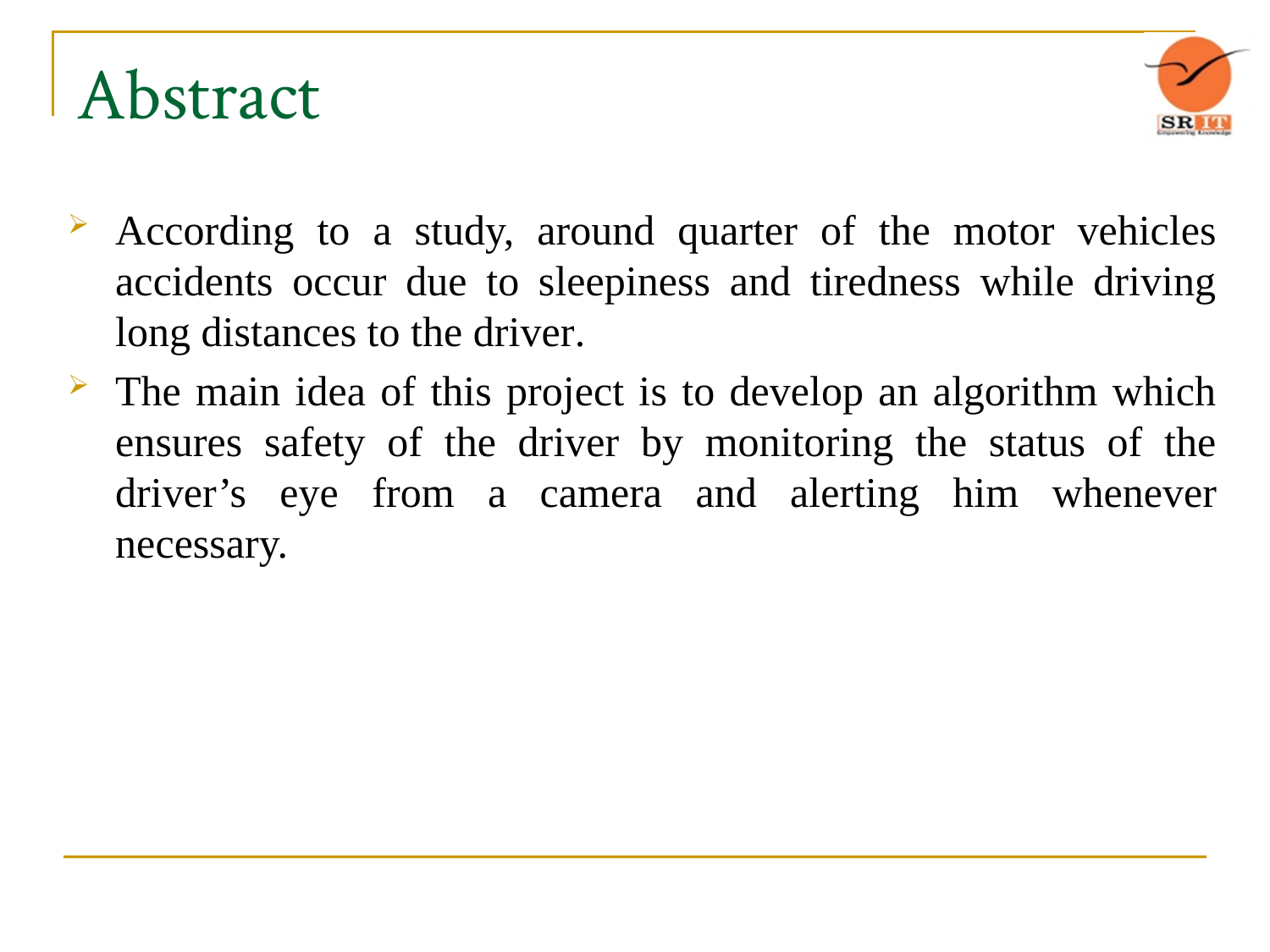

# Abstract
According to a study, around quarter of the motor vehicles accidents occur due to sleepiness and tiredness while driving long distances to the driver.
The main idea of this project is to develop an algorithm which ensures safety of the driver by monitoring the status of the driver’s eye from a camera and alerting him whenever necessary.